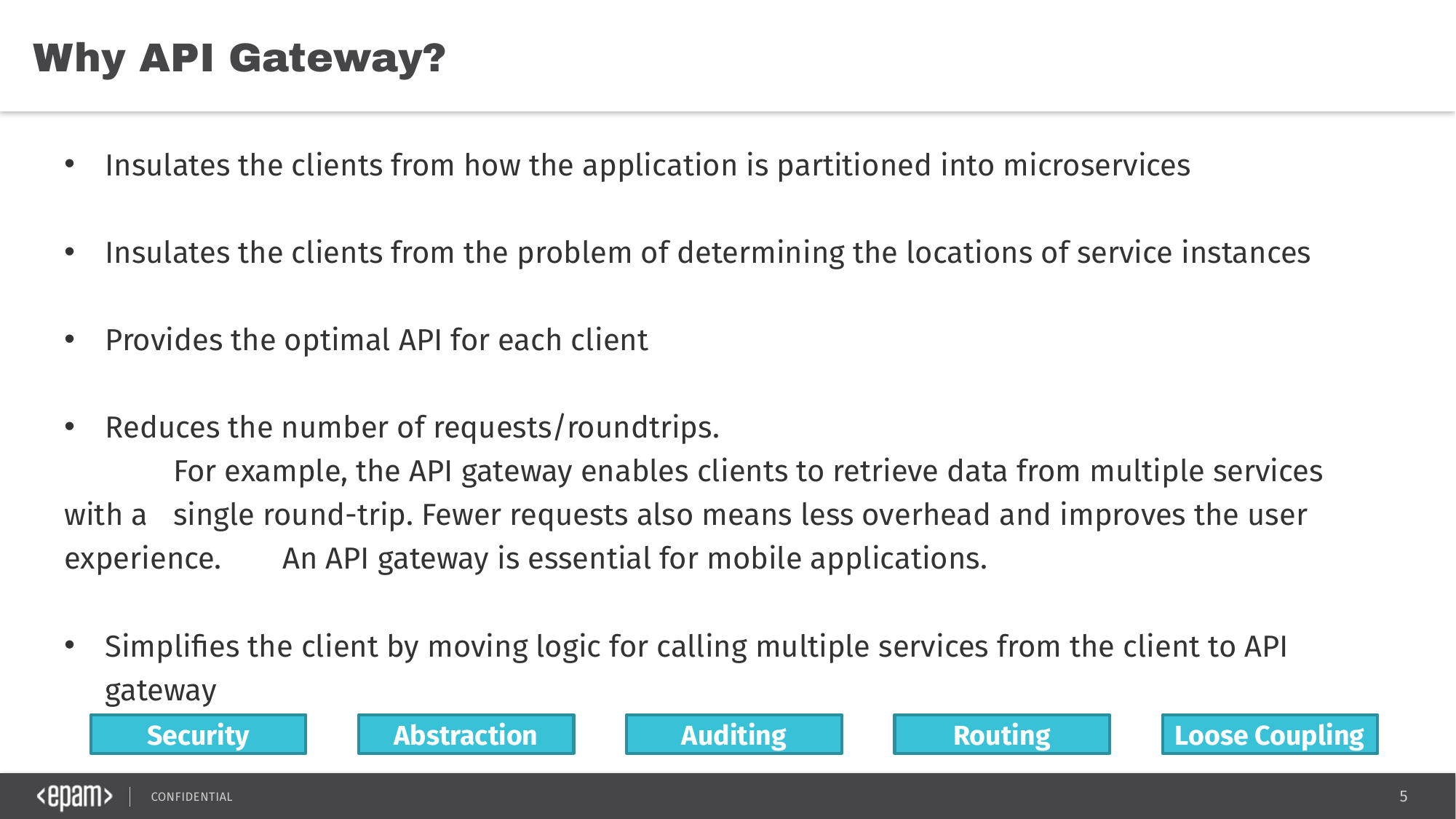

Why API Gateway?

Insulates the clients from how the application is partitioned into microservices

Insulates the clients from the problem of determining the locations of service instances

Provides the optimal API for each client

Reduces the number of requests/roundtrips.
	For example, the API gateway enables clients to retrieve data from multiple services with a 	single round-trip. Fewer requests also means less overhead and improves the user 	experience. 	An API gateway is essential for mobile applications.

Simplifies the client by moving logic for calling multiple services from the client to API gateway

Security
Abstraction
Auditing
Routing
Loose Coupling